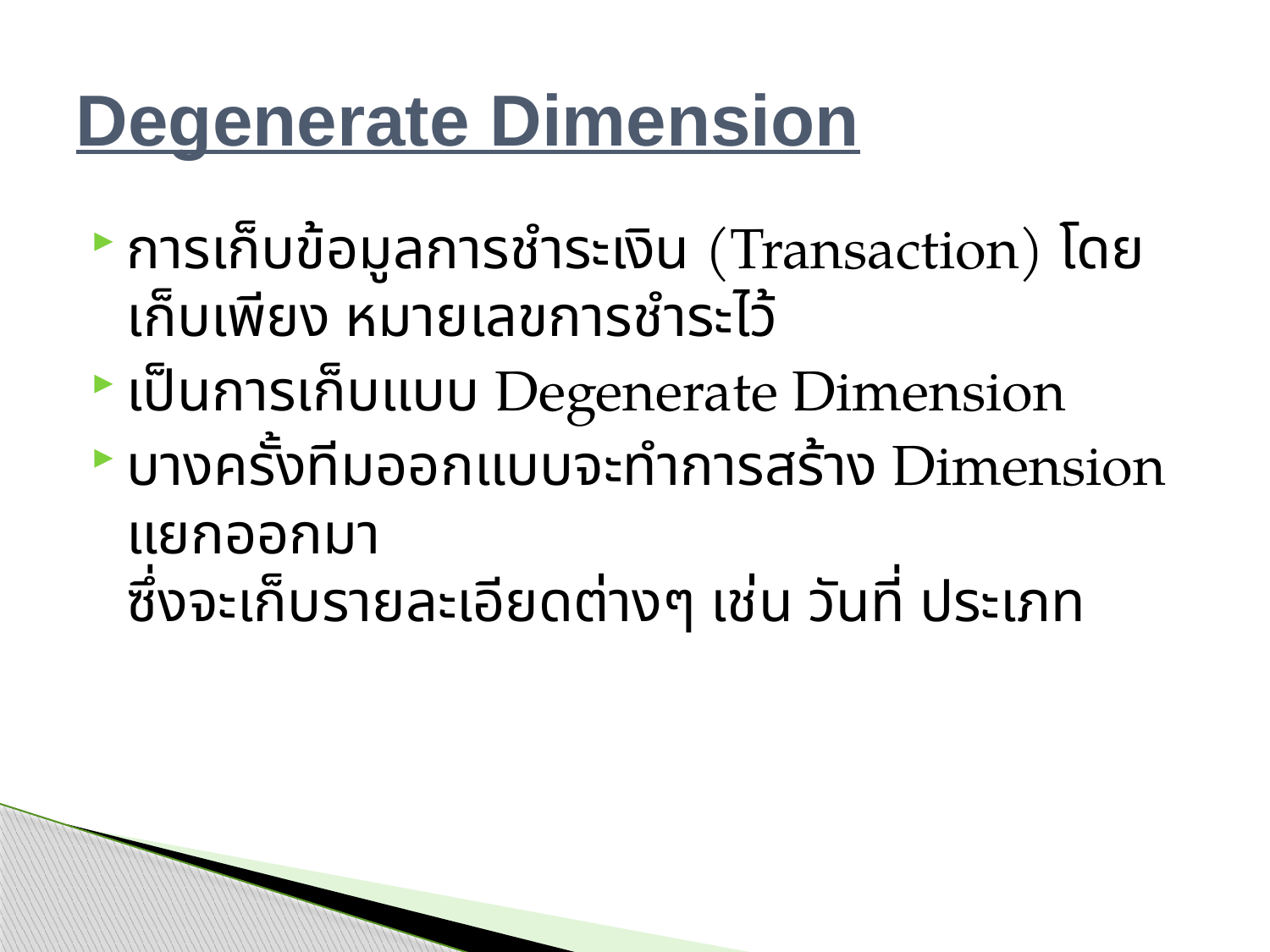

# Degenerate Dimension
การเก็บข้อมูลการชำระเงิน (Transaction) โดยเก็บเพียง หมายเลขการชำระไว้
เป็นการเก็บแบบ Degenerate Dimension
บางครั้งทีมออกแบบจะทำการสร้าง Dimension แยกออกมา
ซึ่งจะเก็บรายละเอียดต่างๆ เช่น วันที่ ประเภท